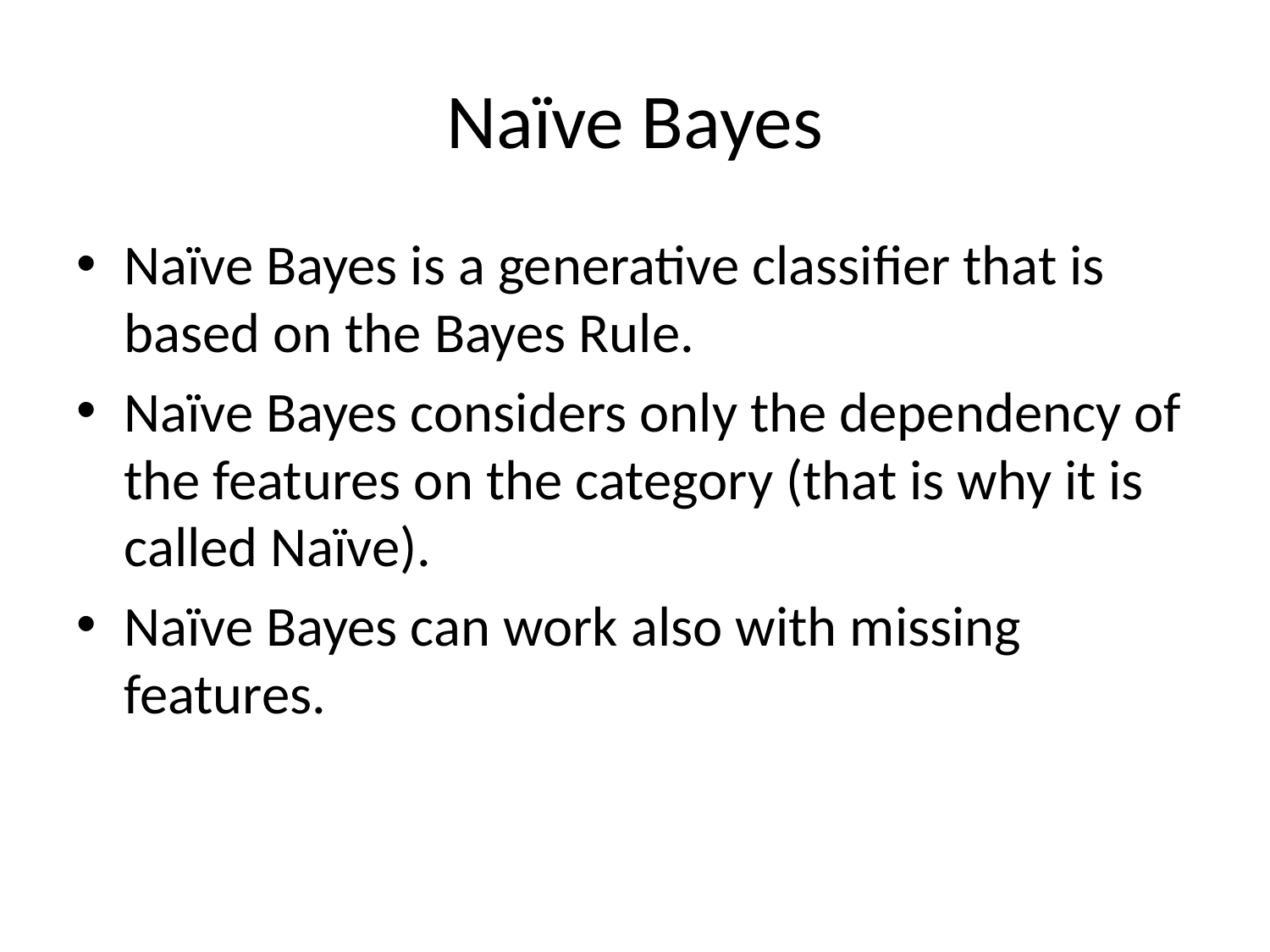

# Naïve Bayes
Naïve Bayes is a generative classifier that is based on the Bayes Rule.
Naïve Bayes considers only the dependency of the features on the category (that is why it is called Naïve).
Naïve Bayes can work also with missing features.